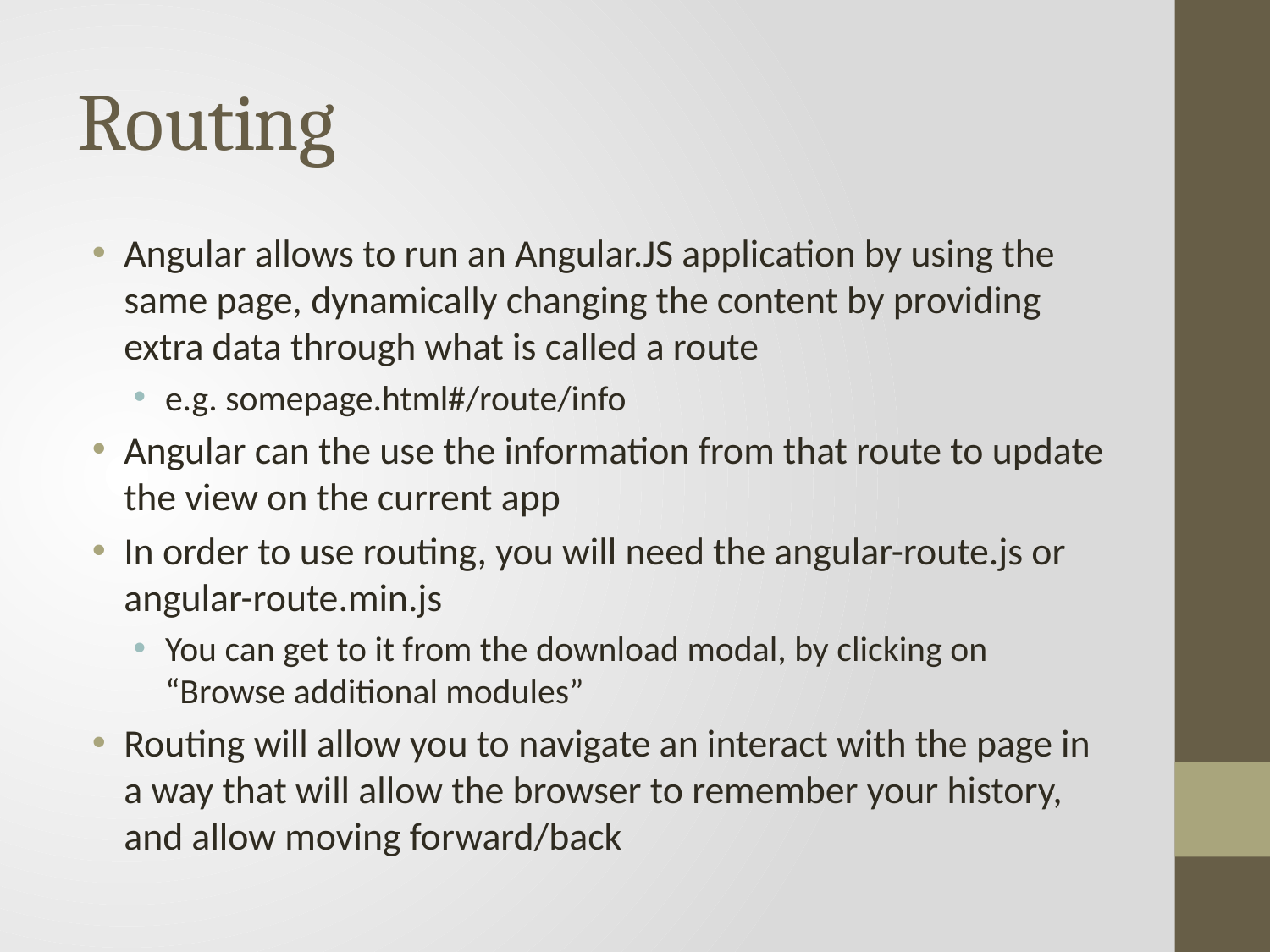

# Routing
Angular allows to run an Angular.JS application by using the same page, dynamically changing the content by providing extra data through what is called a route
e.g. somepage.html#/route/info
Angular can the use the information from that route to update the view on the current app
In order to use routing, you will need the angular-route.js or angular-route.min.js
You can get to it from the download modal, by clicking on “Browse additional modules”
Routing will allow you to navigate an interact with the page in a way that will allow the browser to remember your history, and allow moving forward/back